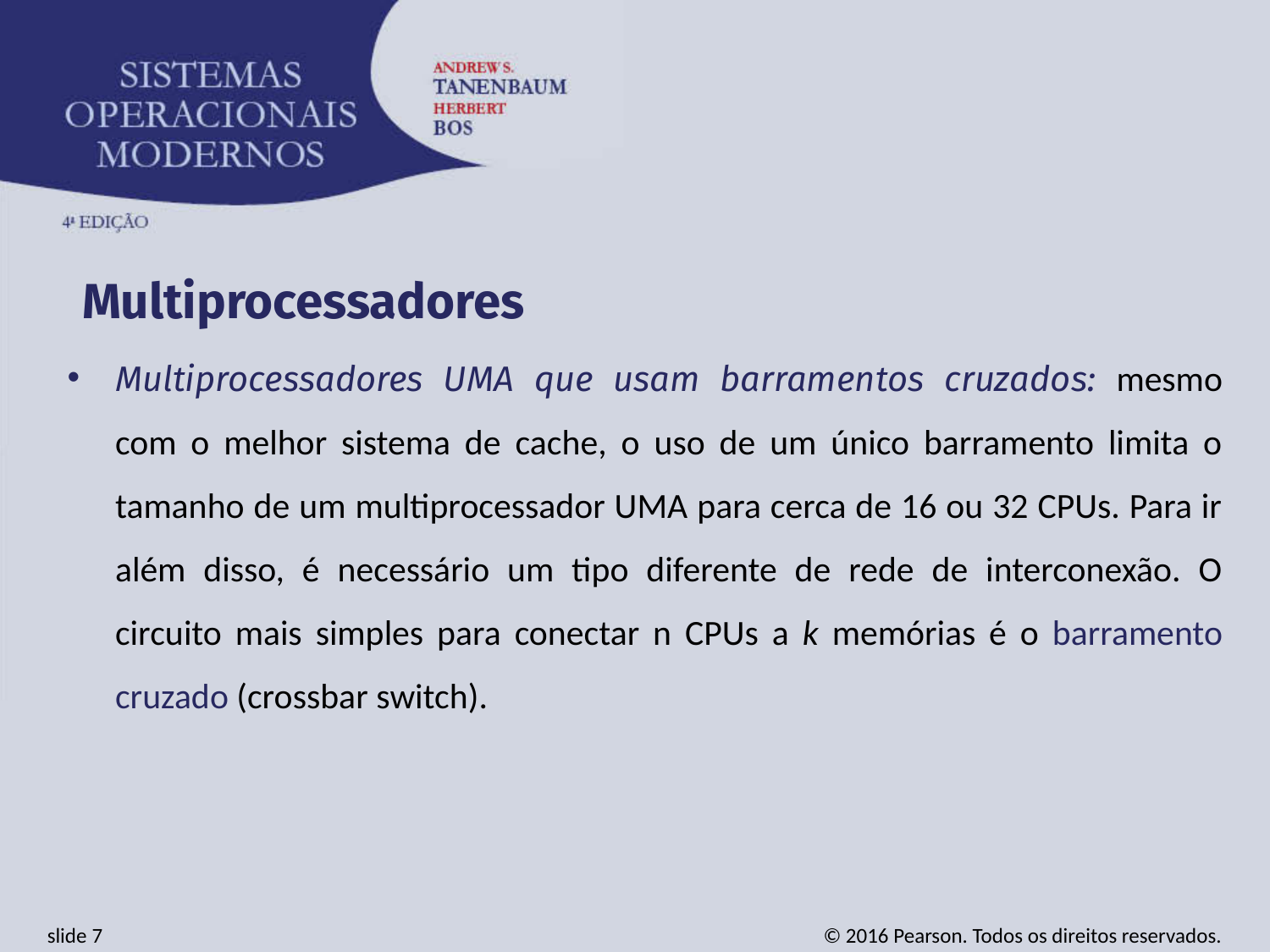

Multiprocessadores
Multiprocessadores UMA que usam barramentos cruzados: mesmo com o melhor sistema de cache, o uso de um único barramento limita o tamanho de um multiprocessador UMA para cerca de 16 ou 32 CPUs. Para ir além disso, é necessário um tipo diferente de rede de interconexão. O circuito mais simples para conectar n CPUs a k memórias é o barramento cruzado (crossbar switch).